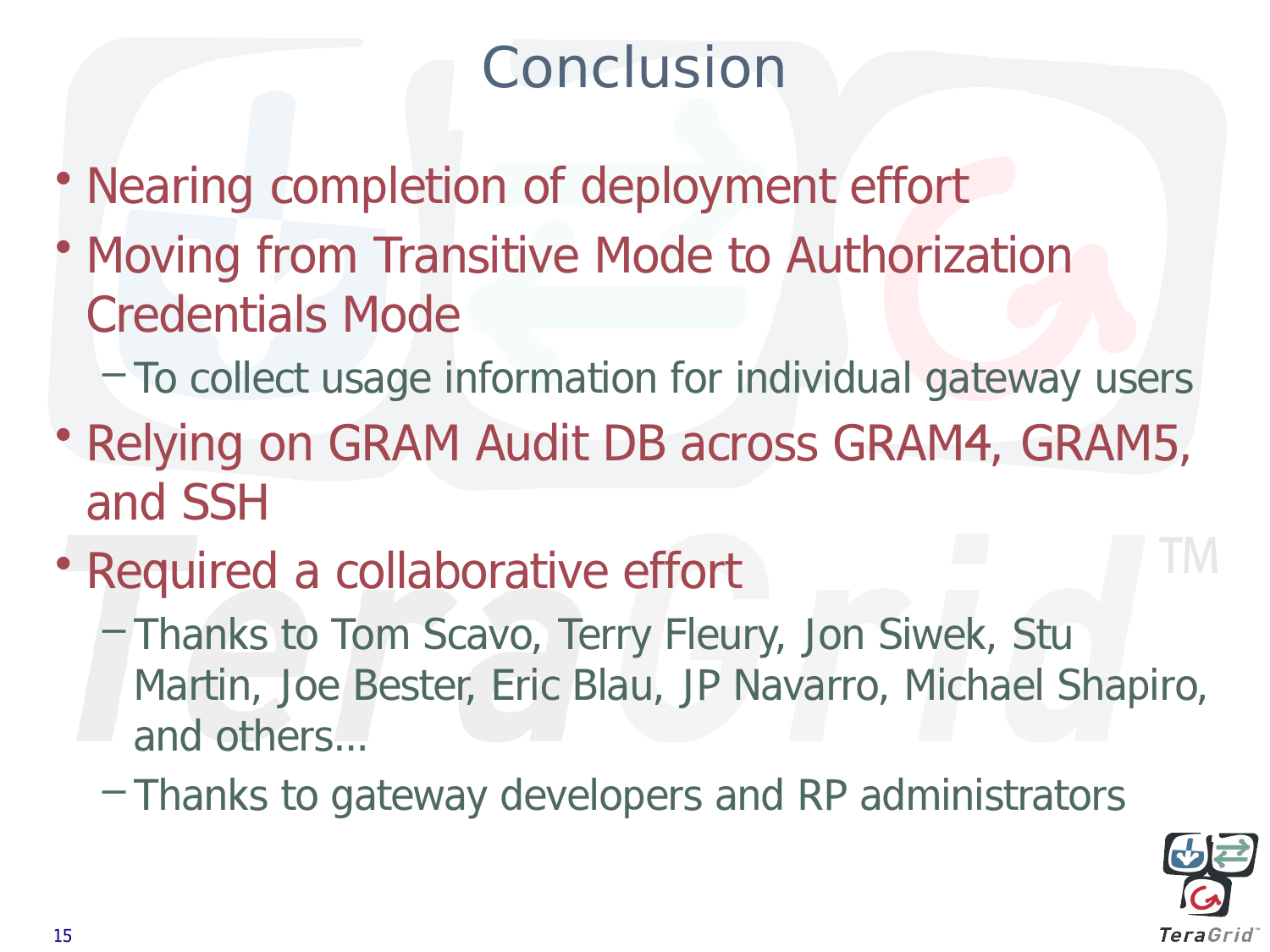

# Conclusion
Nearing completion of deployment effort
Moving from Transitive Mode to Authorization Credentials Mode
To collect usage information for individual gateway users
Relying on GRAM Audit DB across GRAM4, GRAM5, and SSH
Required a collaborative effort
Thanks to Tom Scavo, Terry Fleury, Jon Siwek, Stu Martin, Joe Bester, Eric Blau, JP Navarro, Michael Shapiro, and others…
Thanks to gateway developers and RP administrators